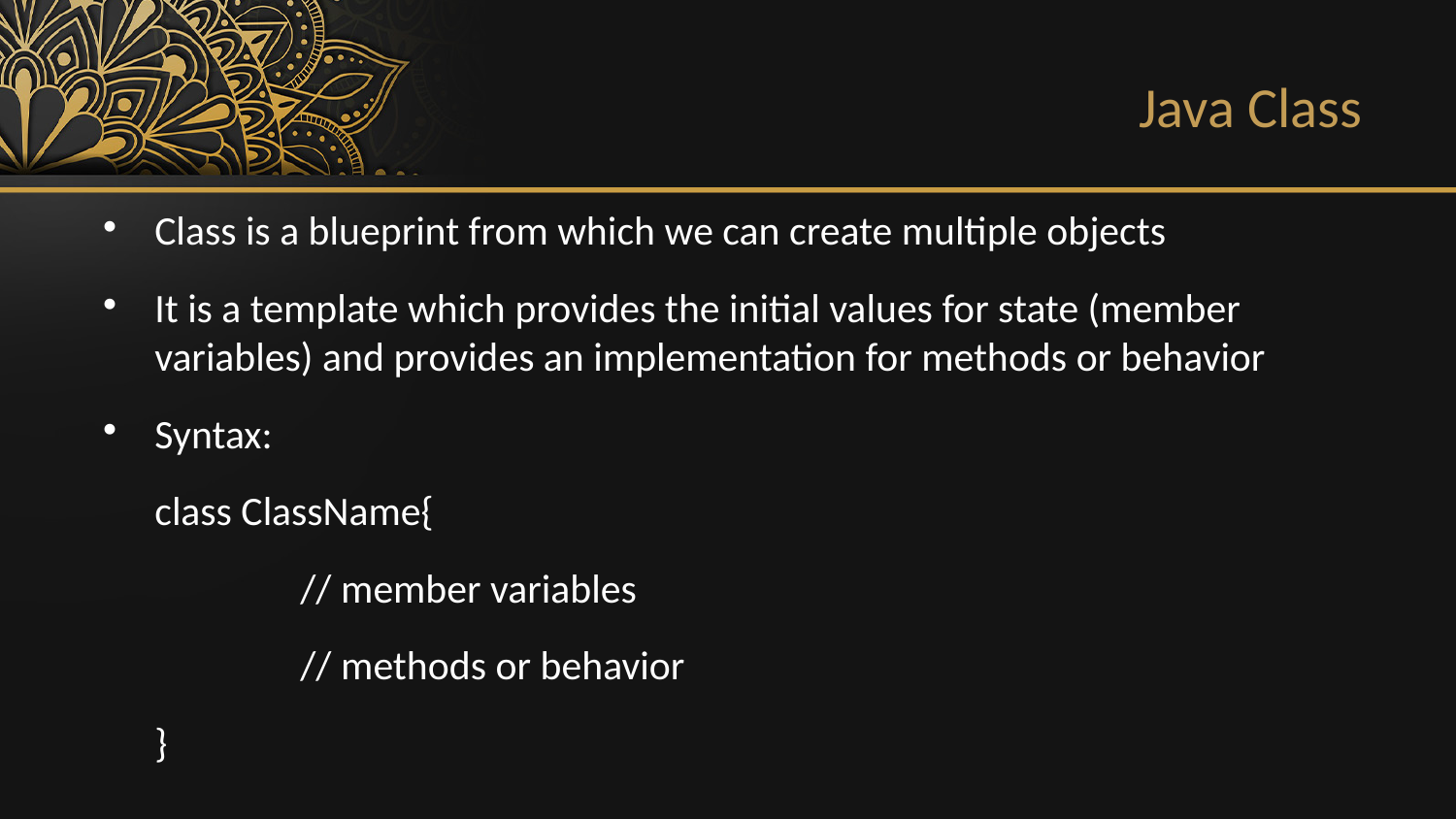

Java Class
Class is a blueprint from which we can create multiple objects
It is a template which provides the initial values for state (member variables) and provides an implementation for methods or behavior
Syntax:
	class ClassName{
		// member variables
		// methods or behavior
	}